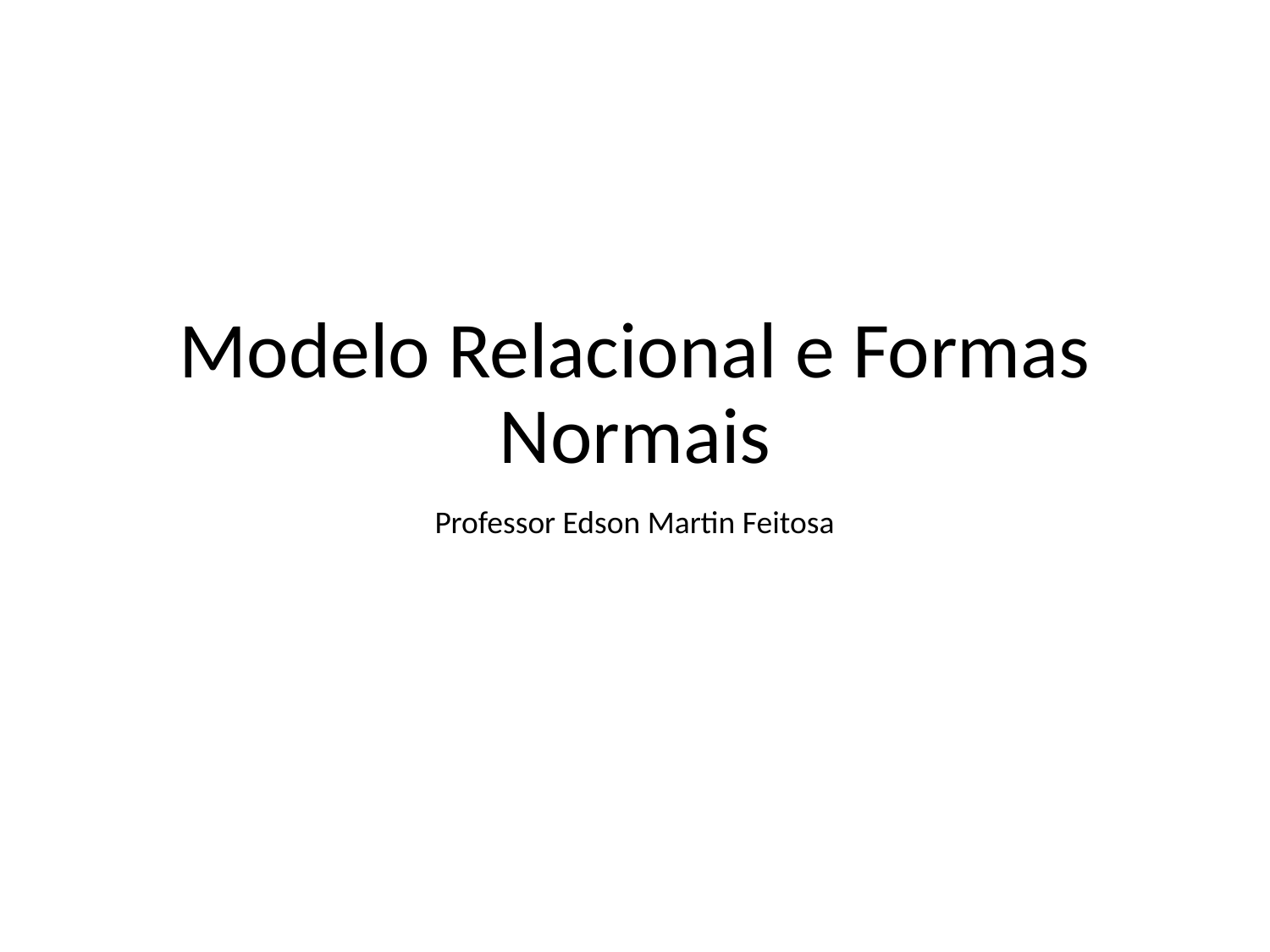

# Modelo Relacional e Formas Normais
Professor Edson Martin Feitosa